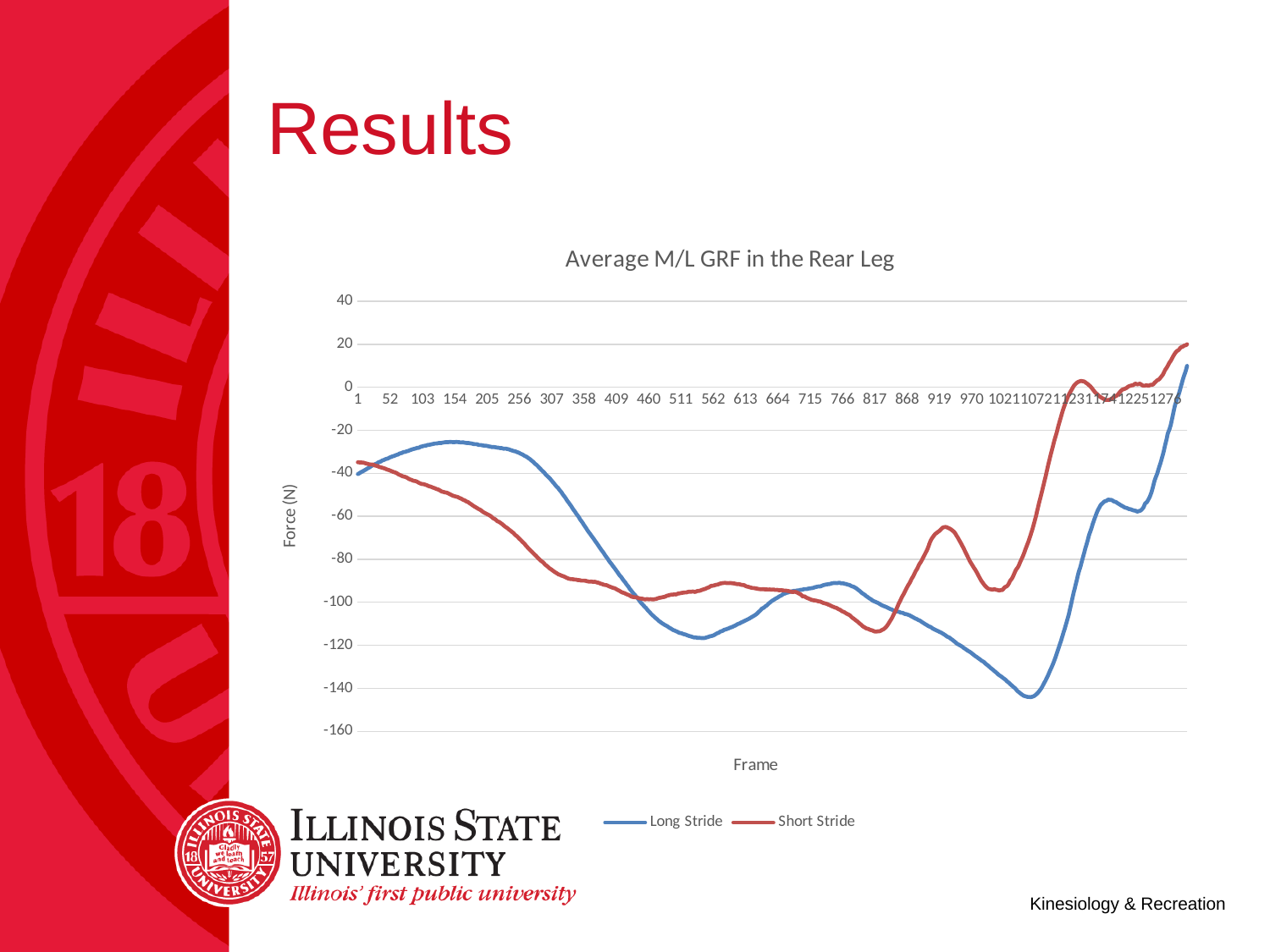

# Results

### Chart: Average M/L GRF in the Rear Leg

| Category |  |  |
|---|---|---|